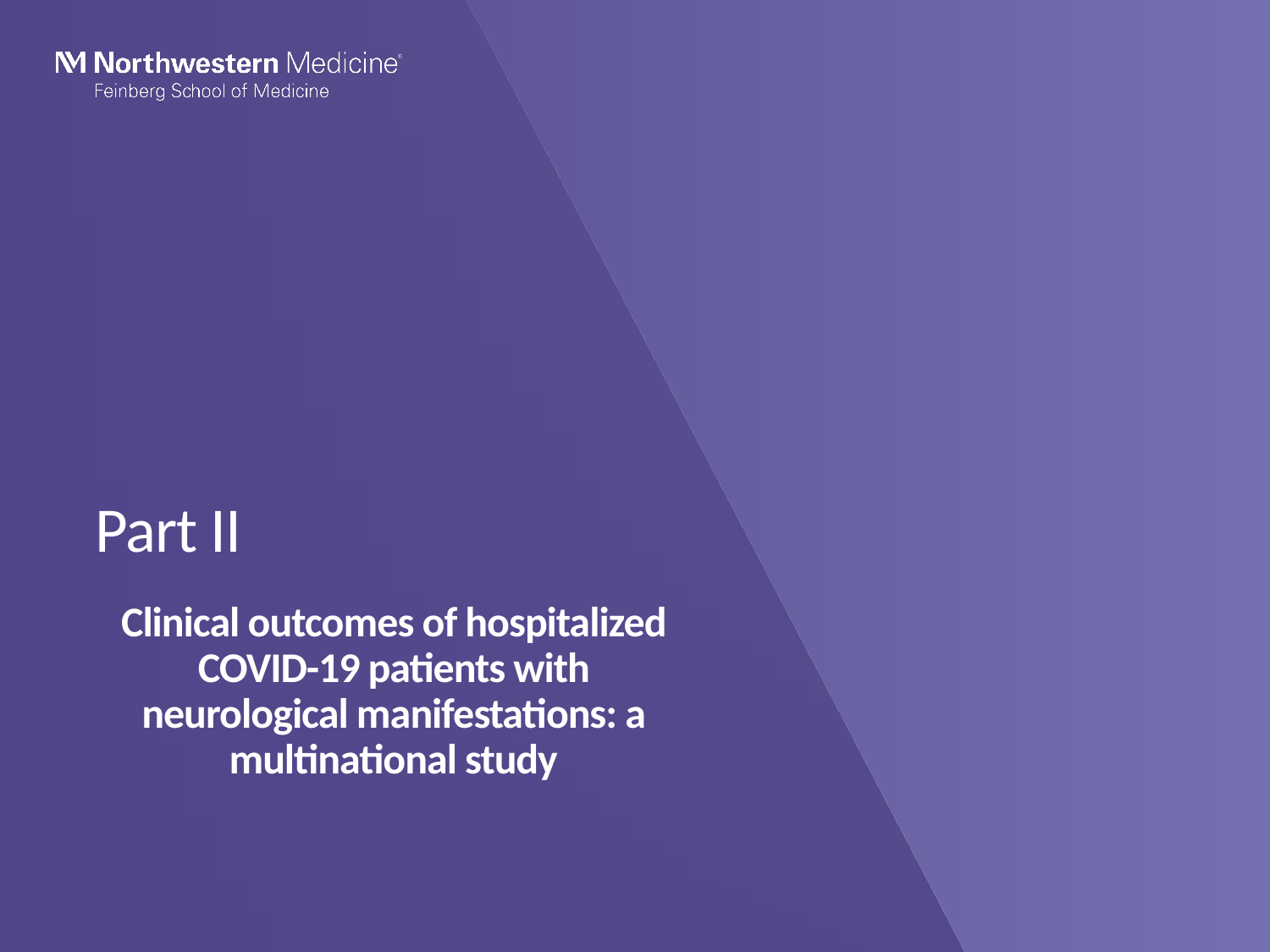

# Part II
Clinical outcomes of hospitalized COVID-19 patients with neurological manifestations: a multinational study